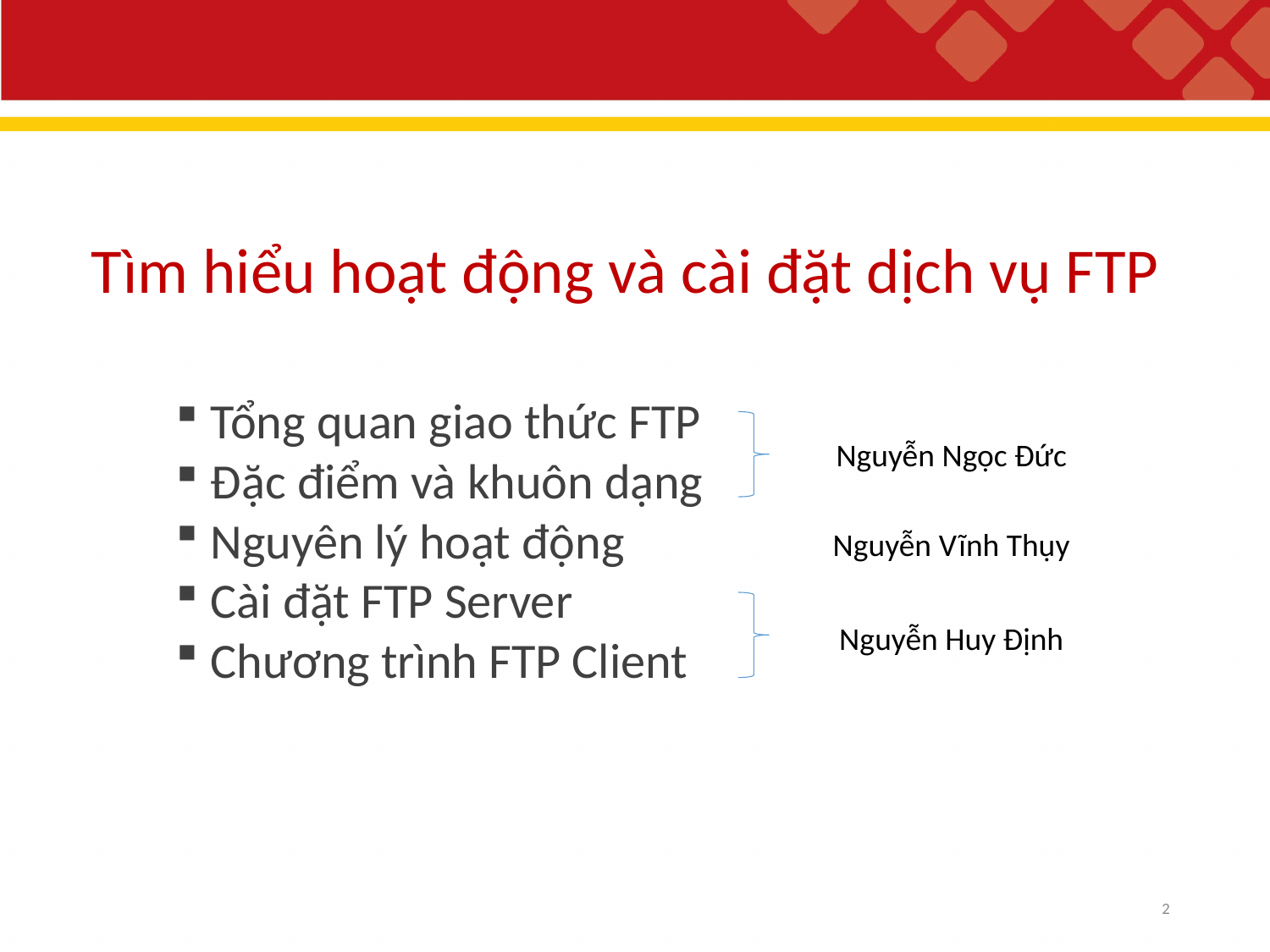

# Tìm hiểu hoạt động và cài đặt dịch vụ FTP
 Tổng quan giao thức FTP
 Đặc điểm và khuôn dạng
 Nguyên lý hoạt động
 Cài đặt FTP Server
 Chương trình FTP Client

Nguyễn Ngọc Đức
Nguyễn Vĩnh Thụy

Nguyễn Huy Định
2